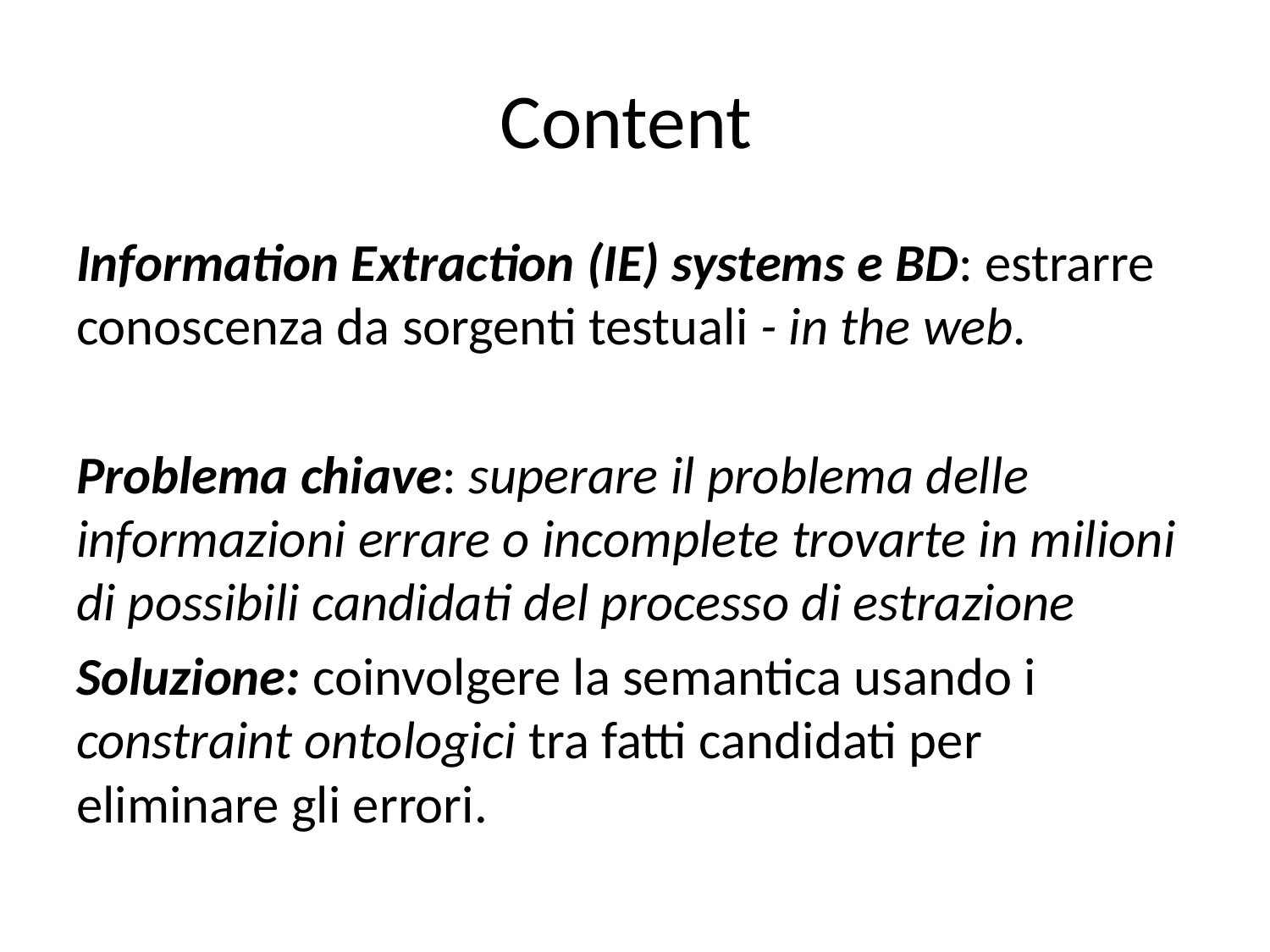

# Content
Information Extraction (IE) systems e BD: estrarre conoscenza da sorgenti testuali - in the web.

Problema chiave: superare il problema delle informazioni errare o incomplete trovarte in milioni di possibili candidati del processo di estrazione
Soluzione: coinvolgere la semantica usando i constraint ontologici tra fatti candidati per eliminare gli errori.